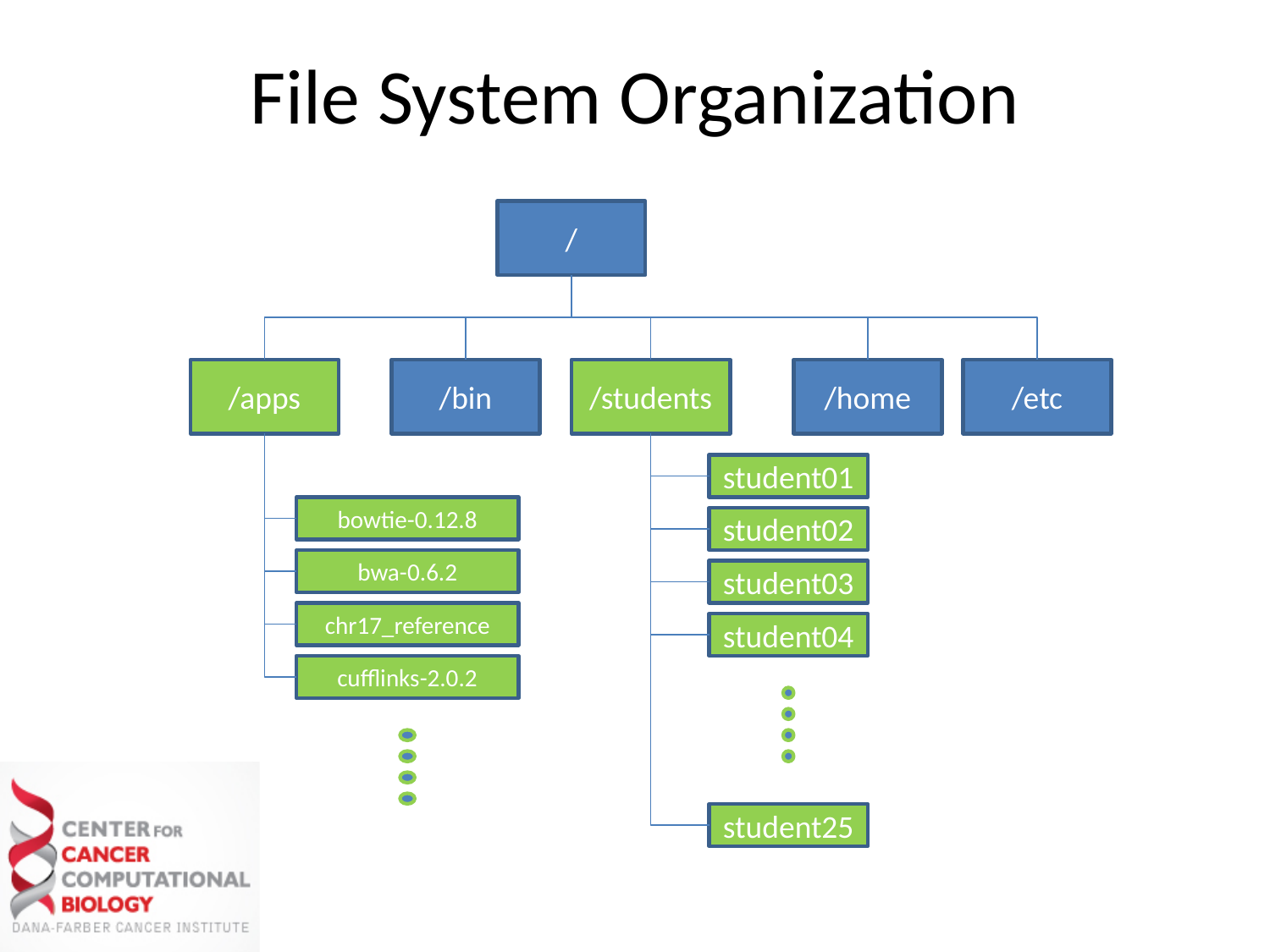

# File System Organization
/
/apps
/bin
/students
/home
/etc
student01
student02
student03
student04

student25
bowtie-0.12.8
bwa-0.6.2
chr17_reference
cufflinks-2.0.2